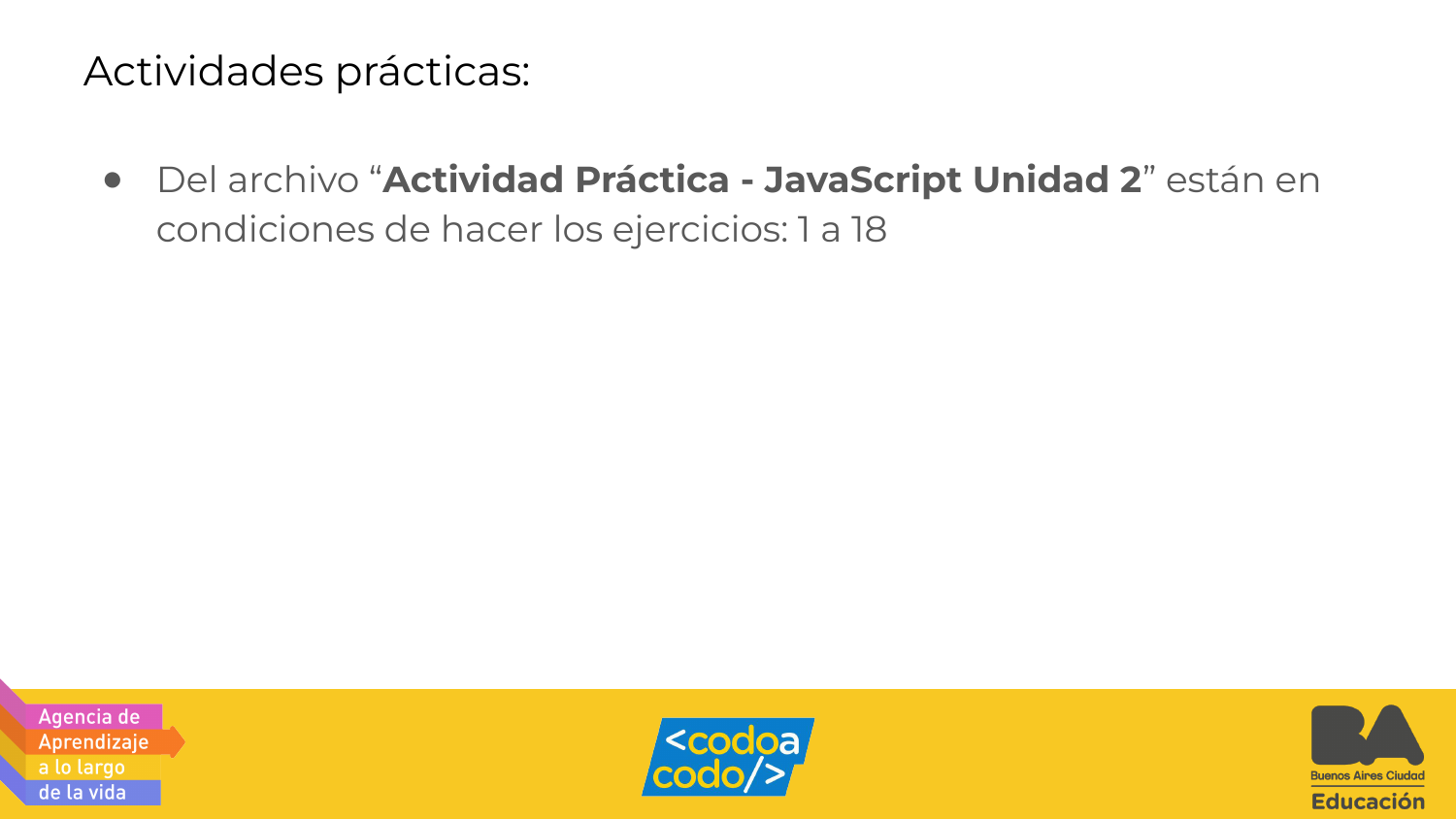

# Actividades prácticas:
Del archivo “Actividad Práctica - JavaScript Unidad 2” están en condiciones de hacer los ejercicios: 1 a 18